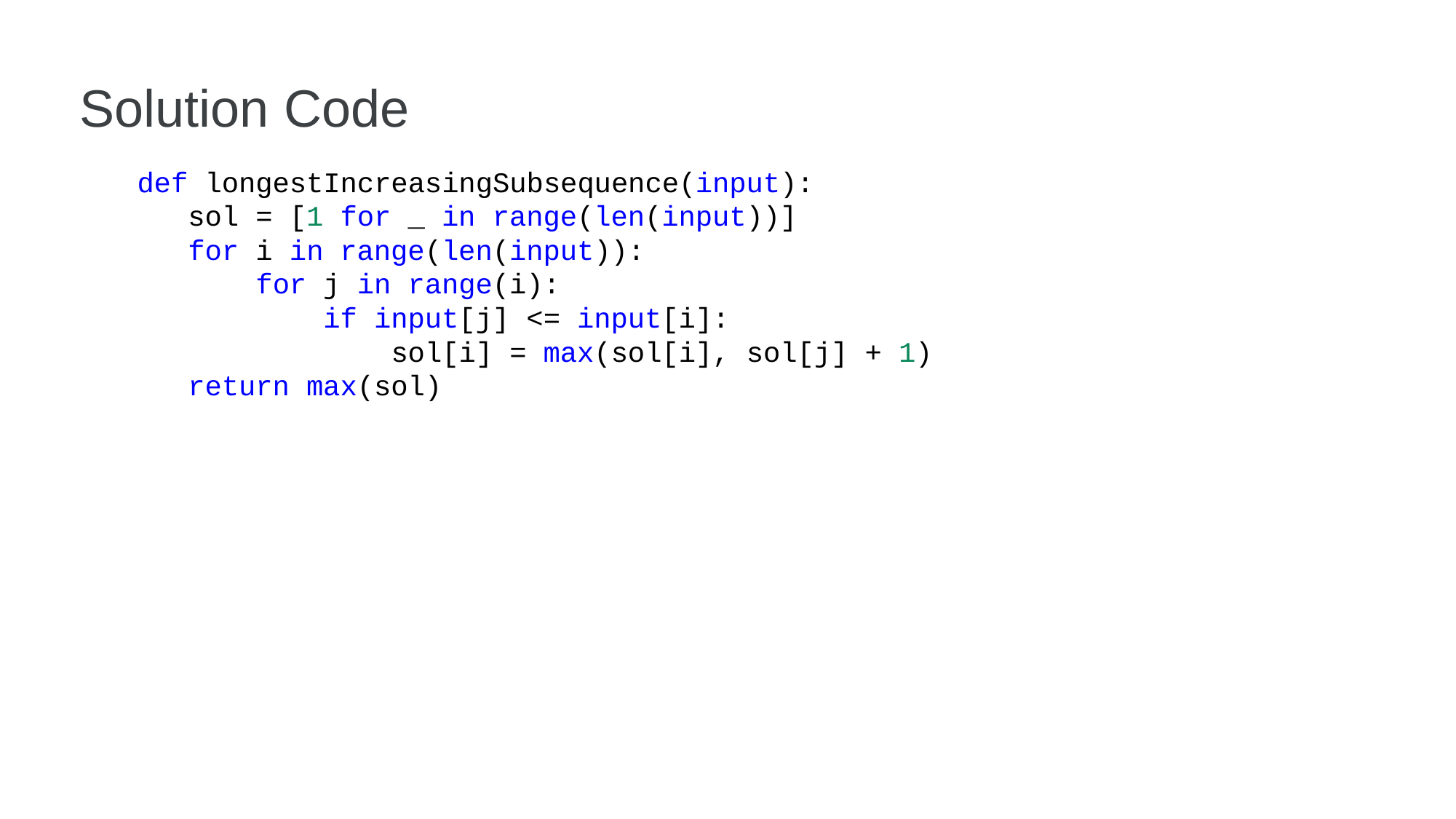

# Solution Code
def longestIncreasingSubsequence(input):
   sol = [1 for _ in range(len(input))]
   for i in range(len(input)):
       for j in range(i):
           if input[j] <= input[i]:
               sol[i] = max(sol[i], sol[j] + 1)
   return max(sol)